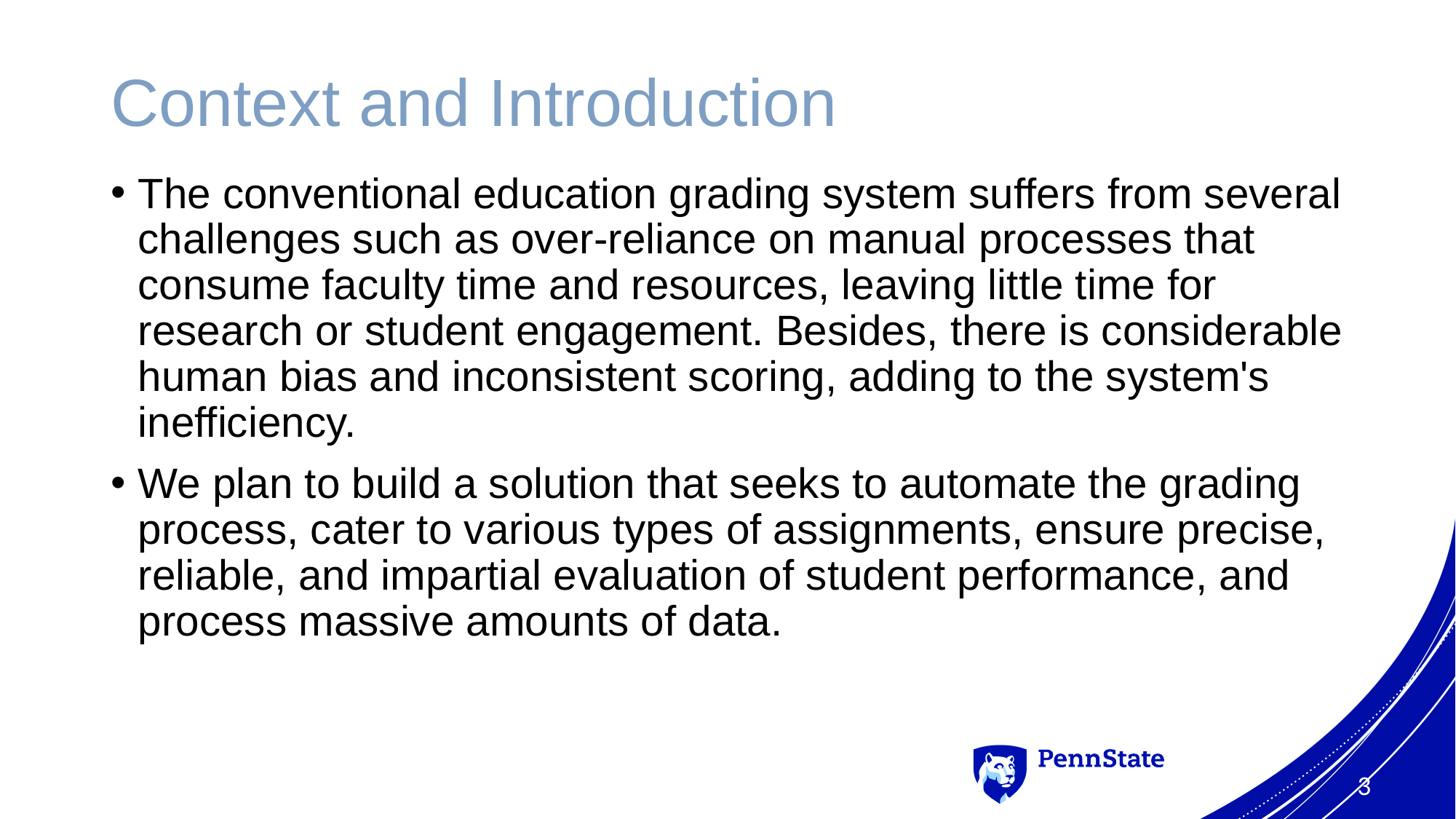

# Context and Introduction
The conventional education grading system suffers from several challenges such as over-reliance on manual processes that consume faculty time and resources, leaving little time for research or student engagement. Besides, there is considerable human bias and inconsistent scoring, adding to the system's inefficiency.
We plan to build a solution that seeks to automate the grading process, cater to various types of assignments, ensure precise, reliable, and impartial evaluation of student performance, and process massive amounts of data.